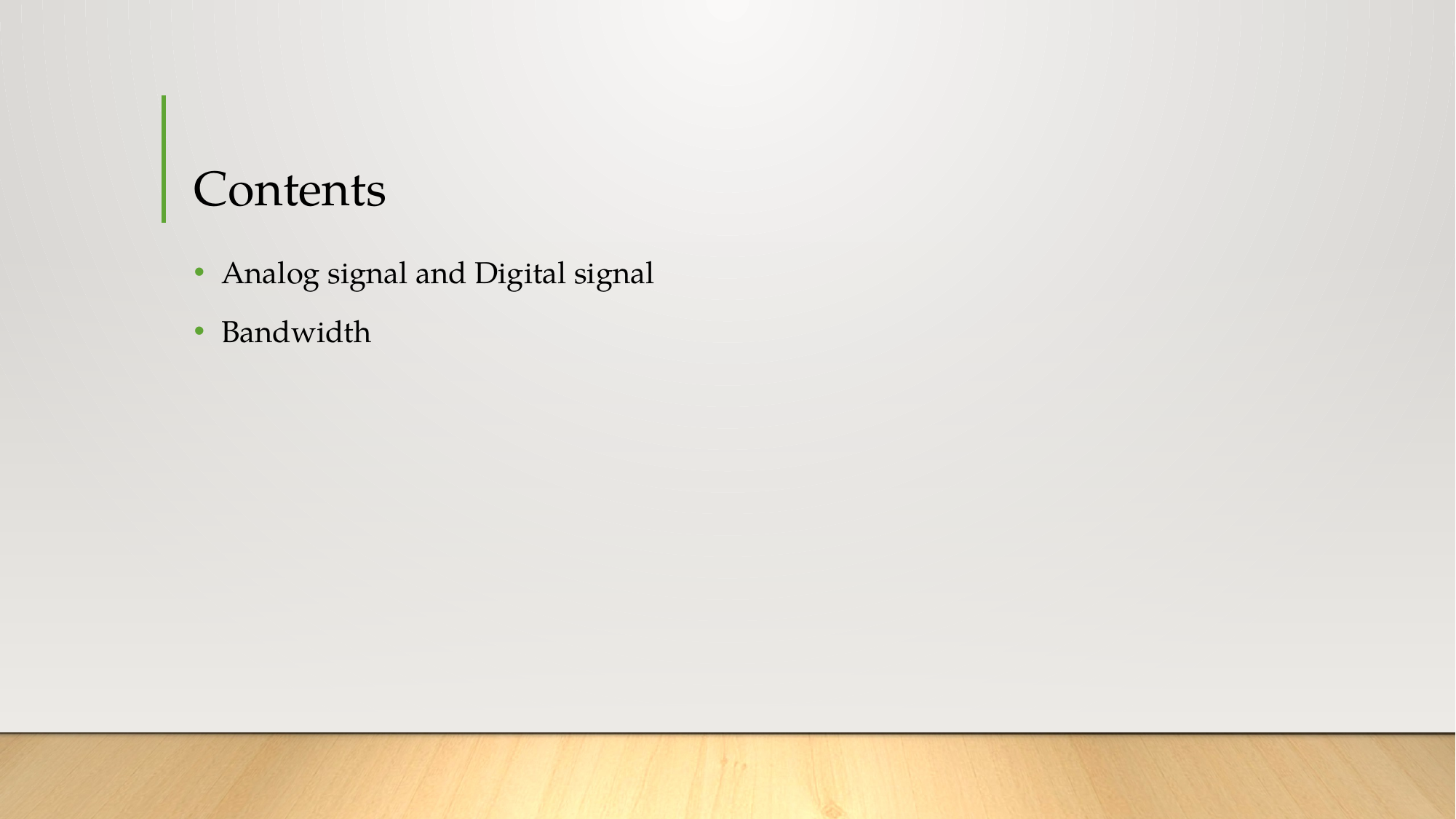

# Contents
Analog signal and Digital signal
Bandwidth